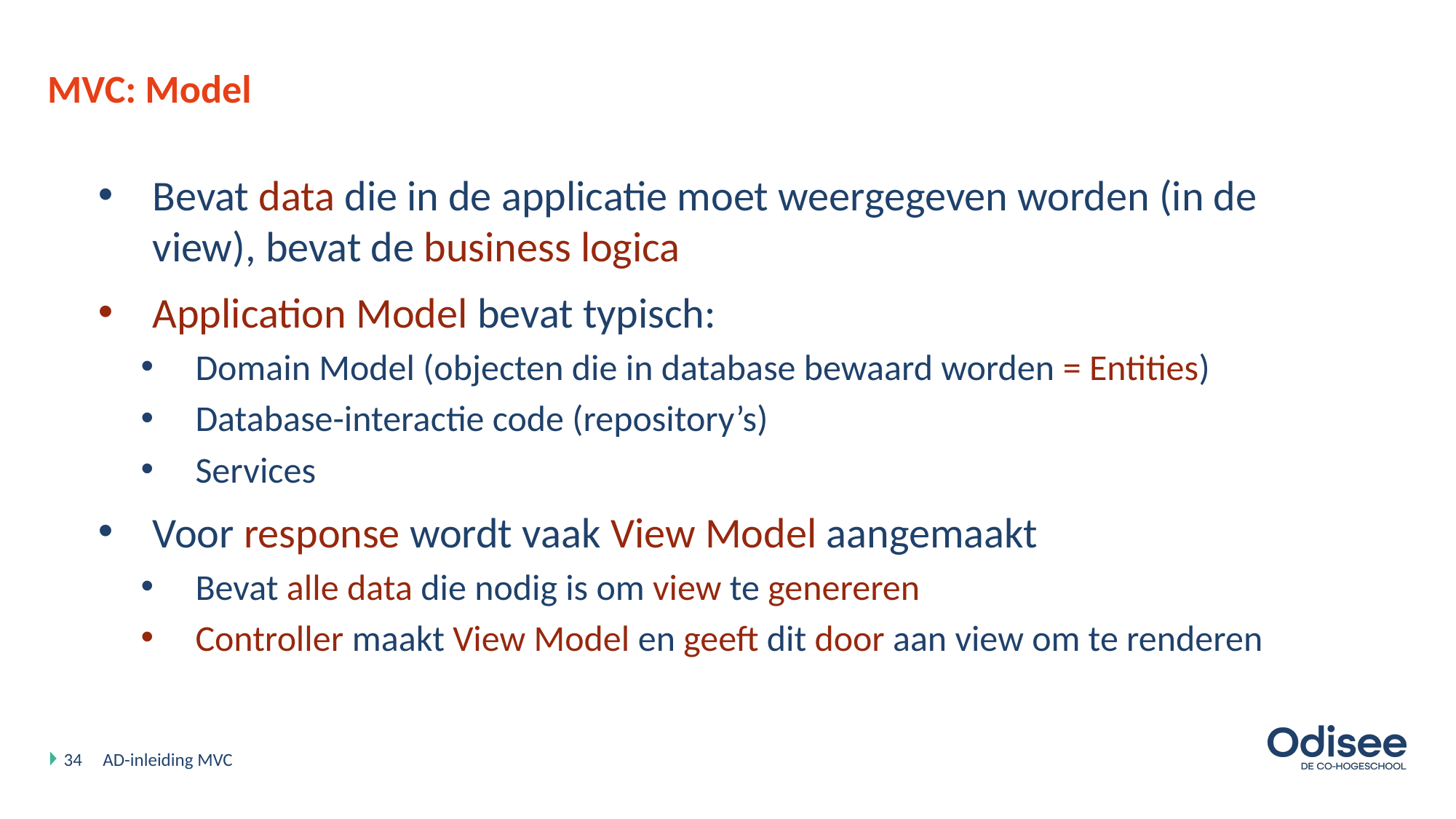

# MVC: Model
Bevat data die in de applicatie moet weergegeven worden (in de view), bevat de business logica
Application Model bevat typisch:
Domain Model (objecten die in database bewaard worden = Entities)
Database-interactie code (repository’s)
Services
Voor response wordt vaak View Model aangemaakt
Bevat alle data die nodig is om view te genereren
Controller maakt View Model en geeft dit door aan view om te renderen

34
AD-inleiding MVC